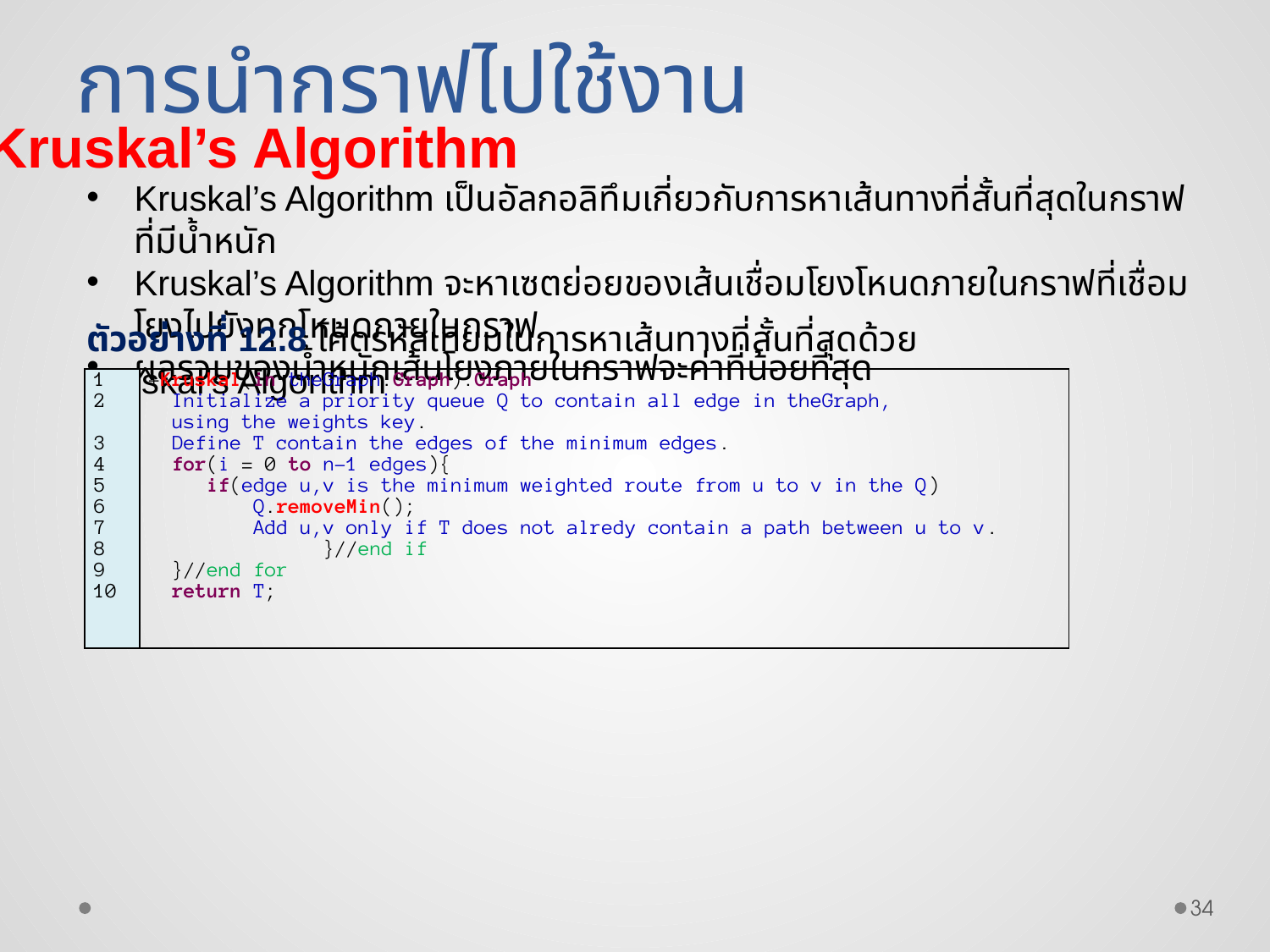

การนำกราฟไปใช้งาน
Kruskal’s Algorithm
Kruskal’s Algorithm เป็นอัลกอลิทึมเกี่ยวกับการหาเส้นทางที่สั้นที่สุดในกราฟที่มีน้ำหนัก
Kruskal’s Algorithm จะหาเซตย่อยของเส้นเชื่อมโยงโหนดภายในกราฟที่เชื่อมโยงไปยังทุกโหนดภายในกราฟ
ผลรวมของน้ำหนักเส้นโยงภายในกราฟจะค่าที่น้อยที่สุด
ตัวอย่างที่ 12.8 โค้ดรหัสเทียมในการหาเส้นทางที่สั้นที่สุดด้วย Kruskal’s Algorithm
| 1 2   3 4 5 6 7 8 9 10 | +Kruskal(in theGraph:Graph):Graph Initialize a priority queue Q to contain all edge in theGraph, using the weights key. Define T contain the edges of the minimum edges. for(i = 0 to n-1 edges){ if(edge u,v is the minimum weighted route from u to v in the Q) Q.removeMin(); Add u,v only if T does not alredy contain a path between u to v. }//end if }//end for return T; |
| --- | --- |
34